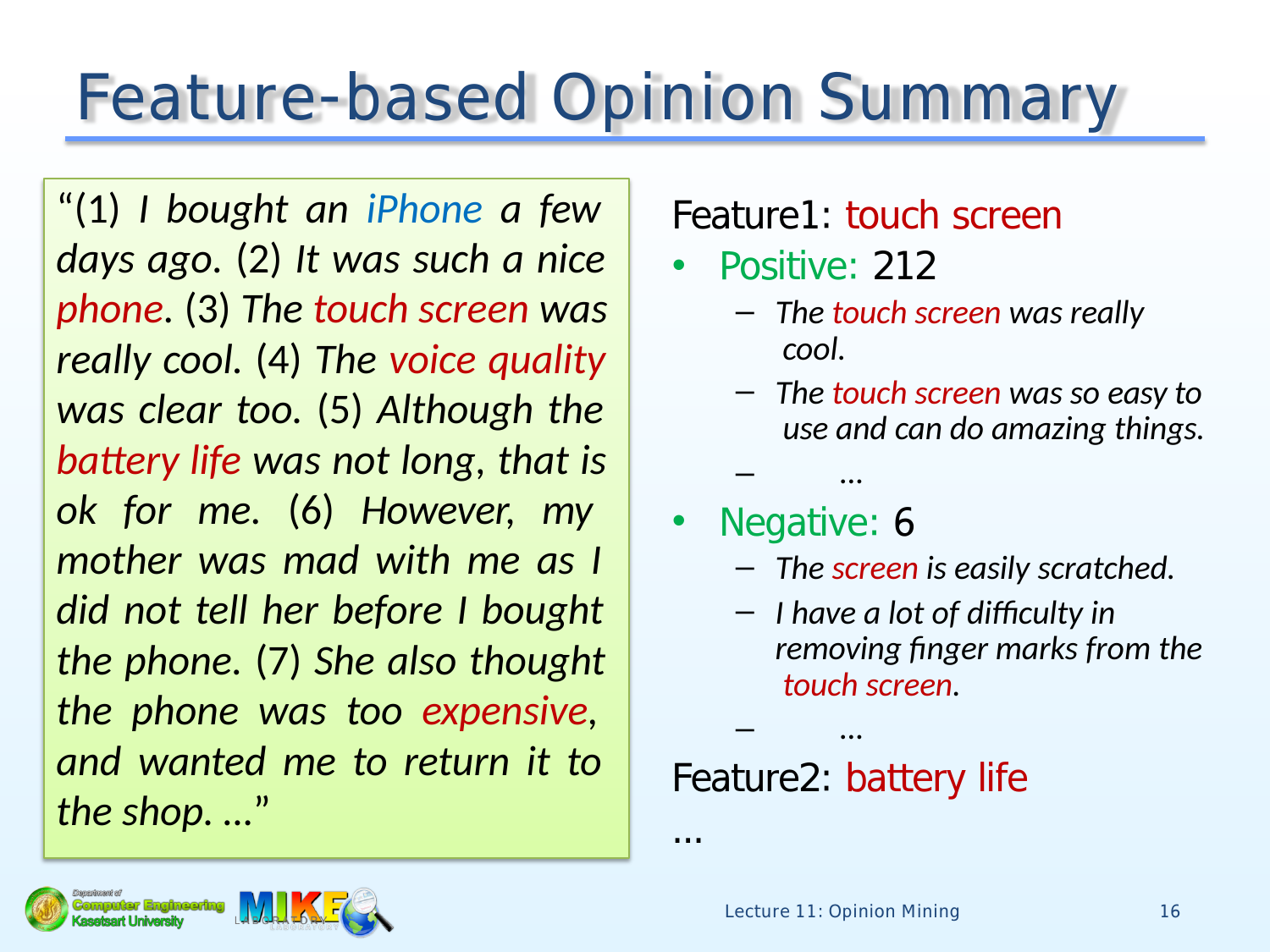

# Feature-based Opinion Summary

“(1) I bought an iPhone a few  days ago. (2) It was such a nice  phone. (3) The touch screen was  really cool. (4) The voice quality  was clear too. (5) Although the  battery life was not long, that is  ok for me. (6) However, my  mother was mad with me as I  did not tell her before I bought  the phone. (7) She also thought  the phone was too expensive,  and wanted me to return it to  the shop. …”
Feature1: touch screen
Positive: 212
The touch screen was really  cool.
The touch screen was so easy to  use and can do amazing things.
–	…
Negative: 6
The screen is easily scratched.
I have a lot of difficulty in  removing finger marks from the  touch screen.
–	…
Feature2: battery life
…

Lecture 11: Opinion Mining
16